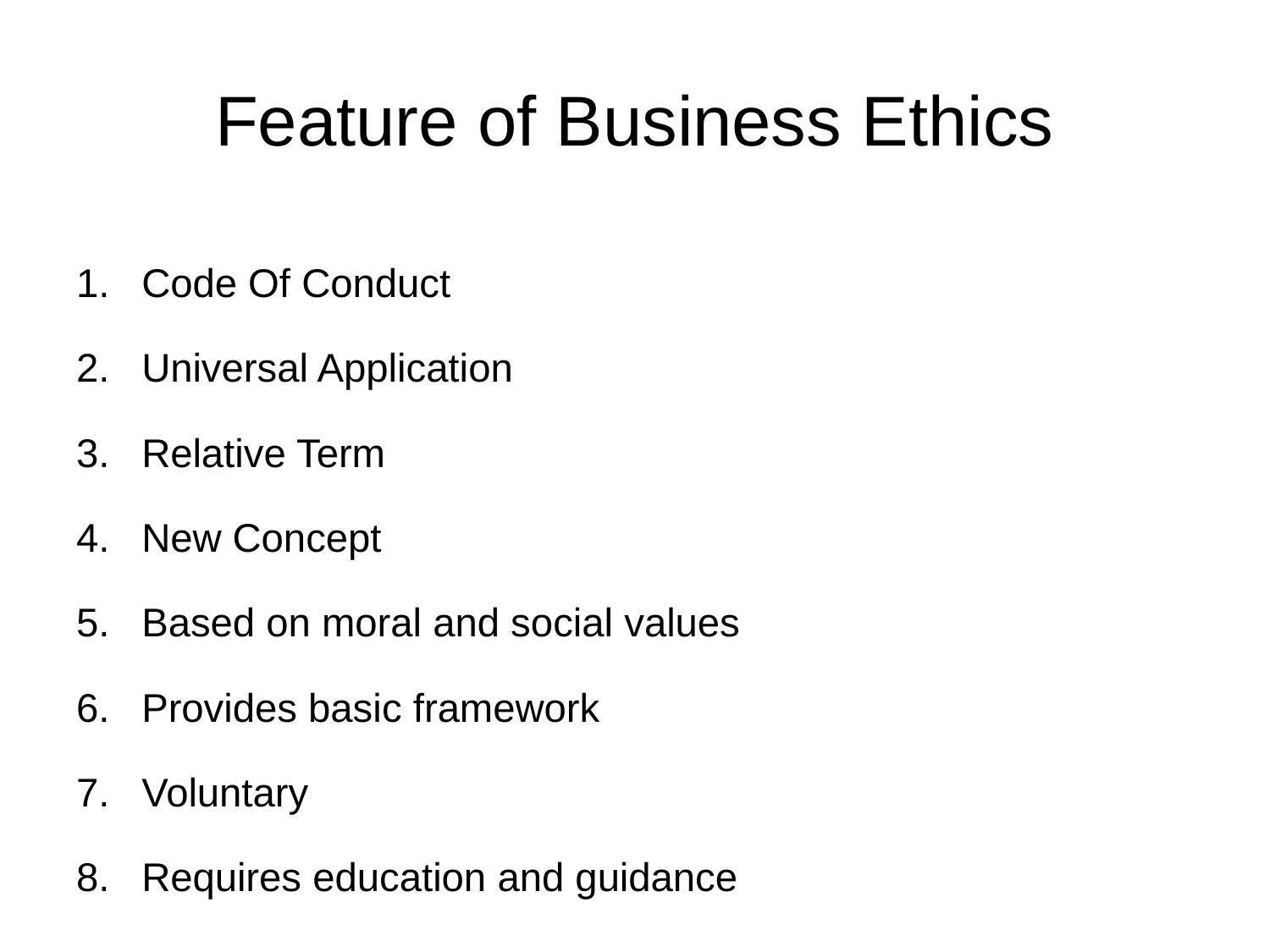

# Feature of Business Ethics
Code Of Conduct
Universal Application
Relative Term
New Concept
Based on moral and social values
Provides basic framework
Voluntary
Requires education and guidance